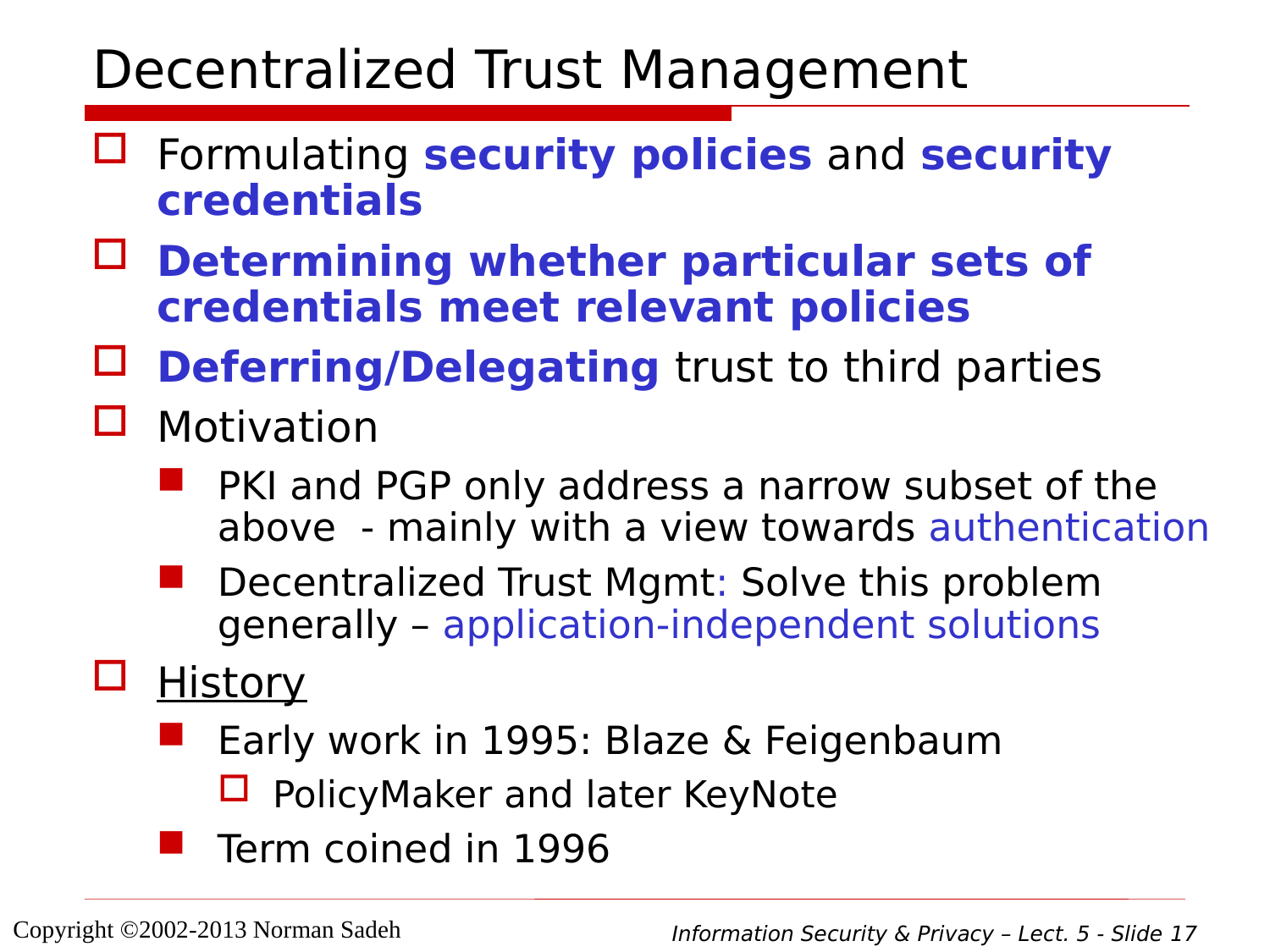

# Decentralized Trust Management
Formulating security policies and security credentials
Determining whether particular sets of credentials meet relevant policies
Deferring/Delegating trust to third parties
Motivation
PKI and PGP only address a narrow subset of the above  - mainly with a view towards authentication
Decentralized Trust Mgmt: Solve this problem generally – application-independent solutions
History
Early work in 1995: Blaze & Feigenbaum
PolicyMaker and later KeyNote
Term coined in 1996